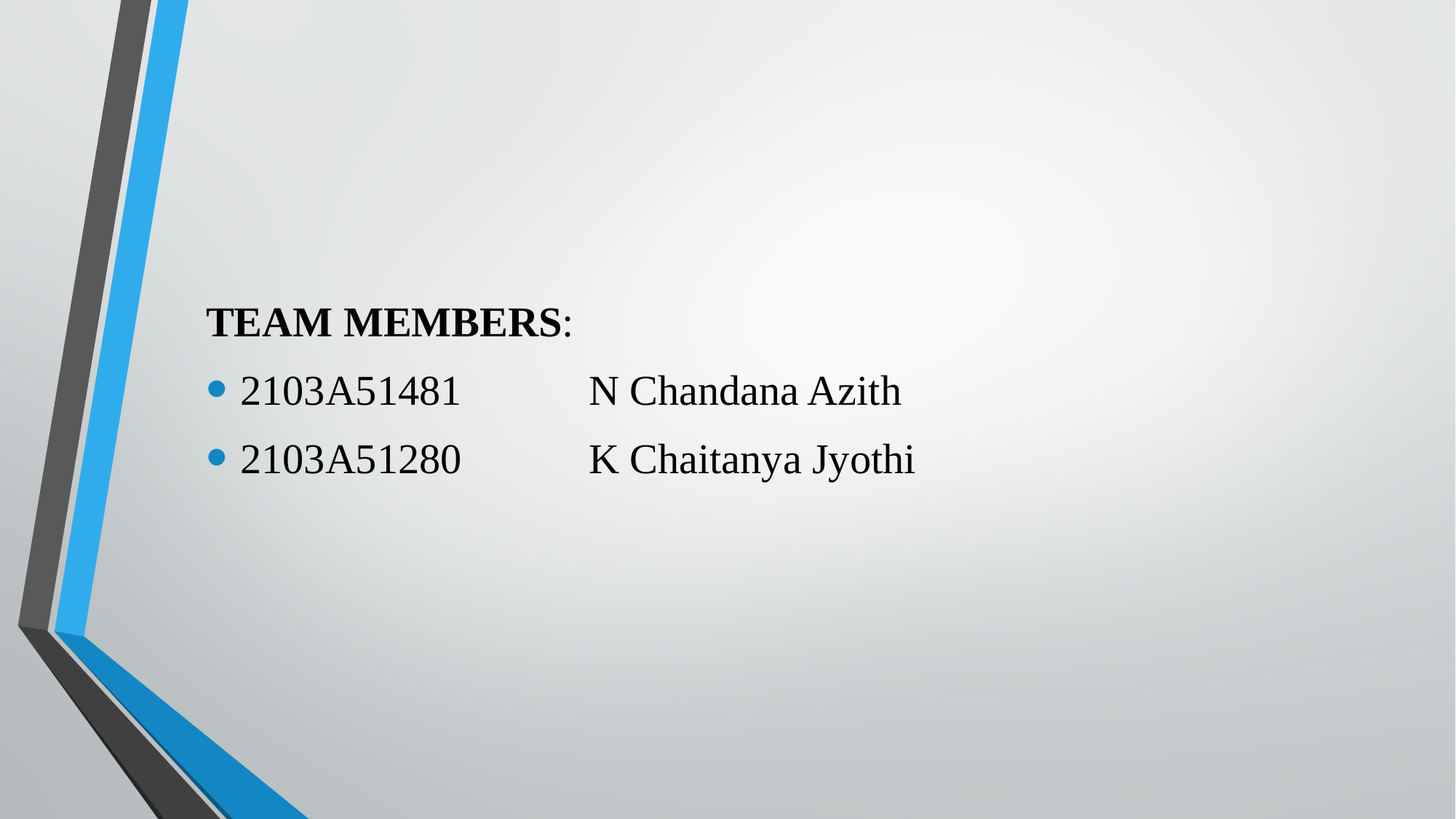

#
TEAM MEMBERS:
2103A51481            N Chandana Azith
2103A51280            K Chaitanya Jyothi